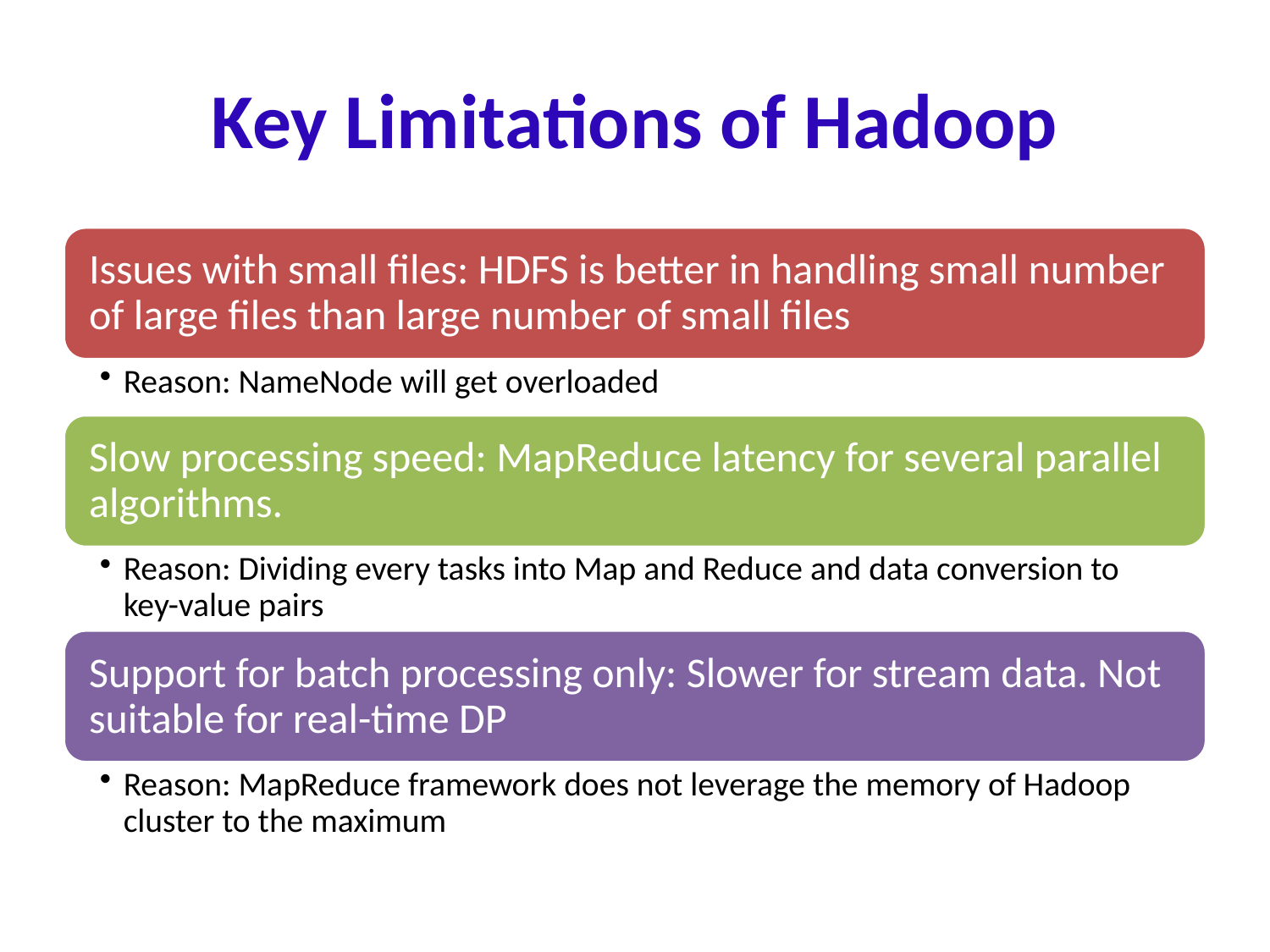

# Key Limitations of Hadoop
Issues with small files: HDFS is better in handling small number of large files than large number of small files
Reason: NameNode will get overloaded
Slow processing speed: MapReduce latency for several parallel algorithms.
Reason: Dividing every tasks into Map and Reduce and data conversion to key-value pairs
Support for batch processing only: Slower for stream data. Not suitable for real-time DP
Reason: MapReduce framework does not leverage the memory of Hadoop cluster to the maximum